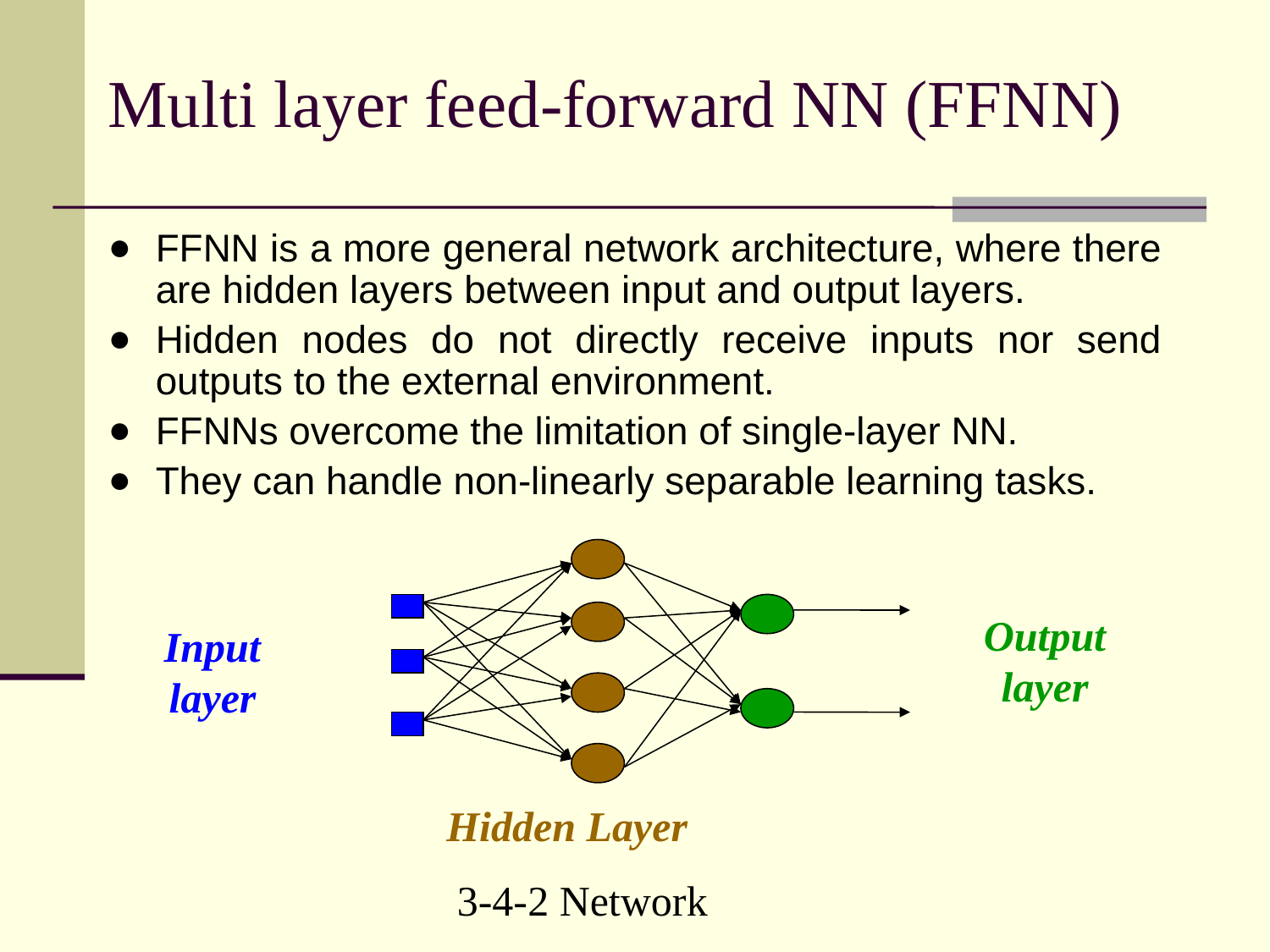

# Multi layer feed-forward NN (FFNN)
FFNN is a more general network architecture, where there are hidden layers between input and output layers.
Hidden nodes do not directly receive inputs nor send outputs to the external environment.
FFNNs overcome the limitation of single-layer NN.
They can handle non-linearly separable learning tasks.

Output
layer
Input
layer
Hidden Layer
3-4-2 Network